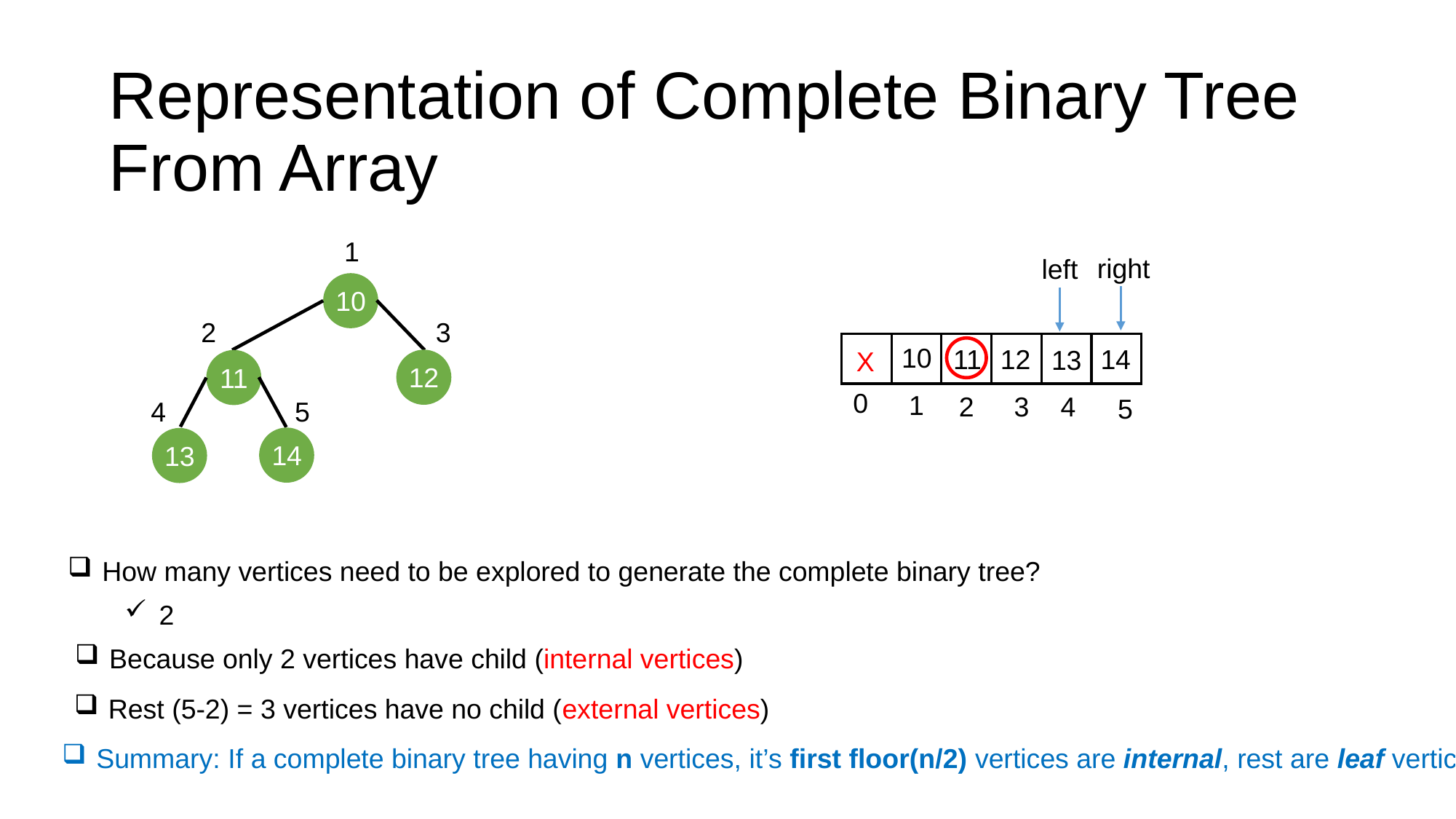

# Representation of Complete Binary Tree From Array
1
right
left

10
2
3

0
1
2
3
4
5
10
12
14
11
13

X

12

11
4
5

14

13
How many vertices need to be explored to generate the complete binary tree?
2
Because only 2 vertices have child (internal vertices)
Rest (5-2) = 3 vertices have no child (external vertices)
Summary: If a complete binary tree having n vertices, it’s first floor(n/2) vertices are internal, rest are leaf vertices